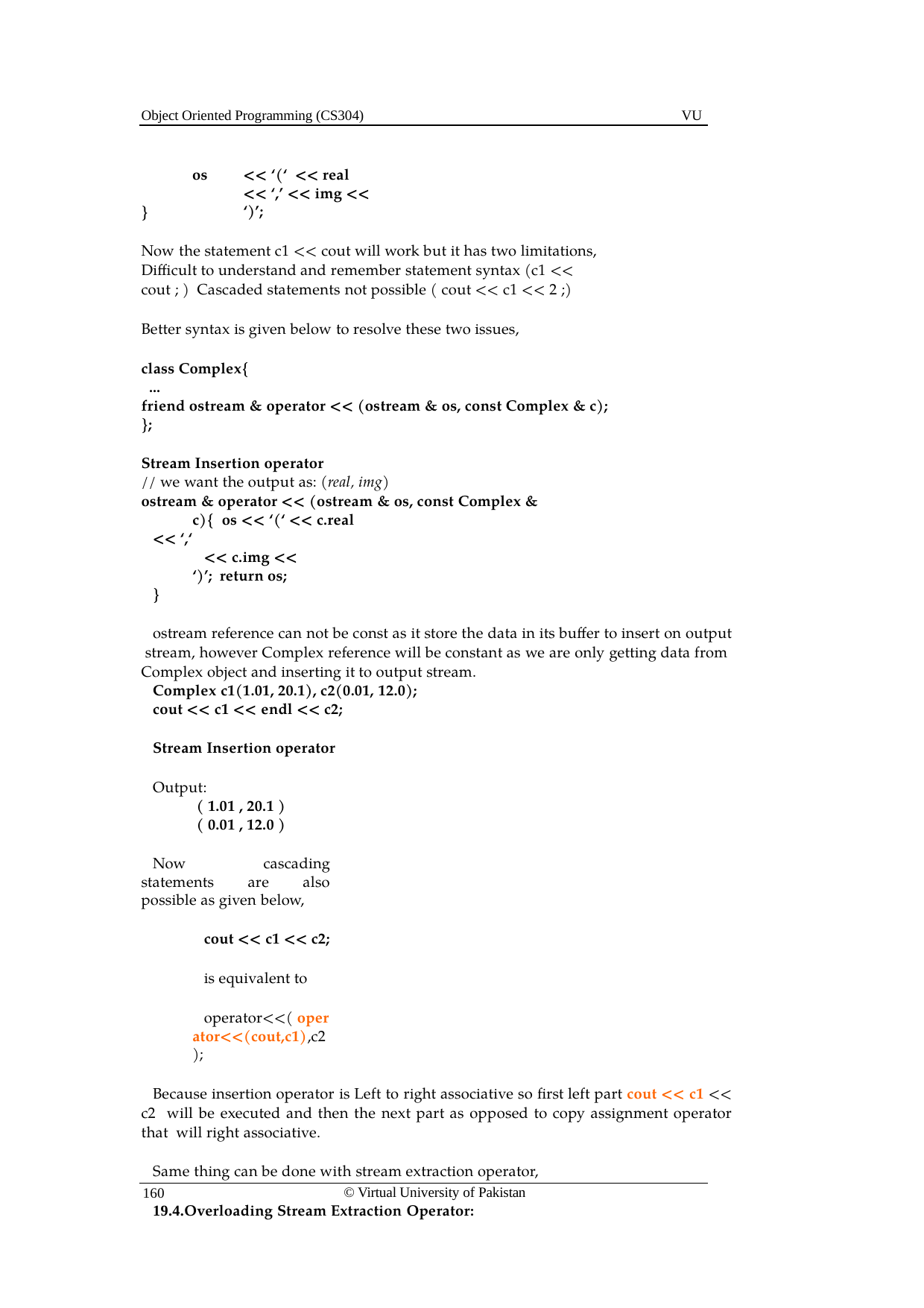

Object Oriented Programming (CS304)
VU

os
<< ‘(‘  << real
<< ‘,’ << img << ‘)’;
}

Now the statement c1 << cout will work but it has two limitations,  Difficult to understand and remember statement syntax (c1 << cout ; )  Cascaded statements not possible ( cout << c1 << 2 ;)

Better syntax is given below to resolve these two issues,

class Complex{
...
friend ostream & operator << (ostream & os, const Complex & c);
};

Stream Insertion operator
// we want the output as: (real, img)
ostream & operator << (ostream & os, const Complex & c){  os << ‘(‘ << c.real
<< ‘,‘
<< c.img << ‘)’;  return os;
}

ostream reference can not be const as it store the data in its buffer to insert on output  stream, however Complex reference will be constant as we are only getting data from  Complex object and inserting it to output stream.
Complex c1(1.01, 20.1), c2(0.01, 12.0);
cout << c1 << endl << c2;

Stream Insertion operator

Output:
( 1.01 , 20.1 )
( 0.01 , 12.0 )

Now cascading statements are also possible as given below,

cout << c1 << c2;

is equivalent to

operator<<( operator<<(cout,c1),c2);

Because insertion operator is Left to right associative so first left part cout << c1 << c2  will be executed and then the next part as opposed to copy assignment operator that  will right associative.

Same thing can be done with stream extraction operator,

19.4.Overloading Stream Extraction Operator:
© Virtual University of Pakistan

160